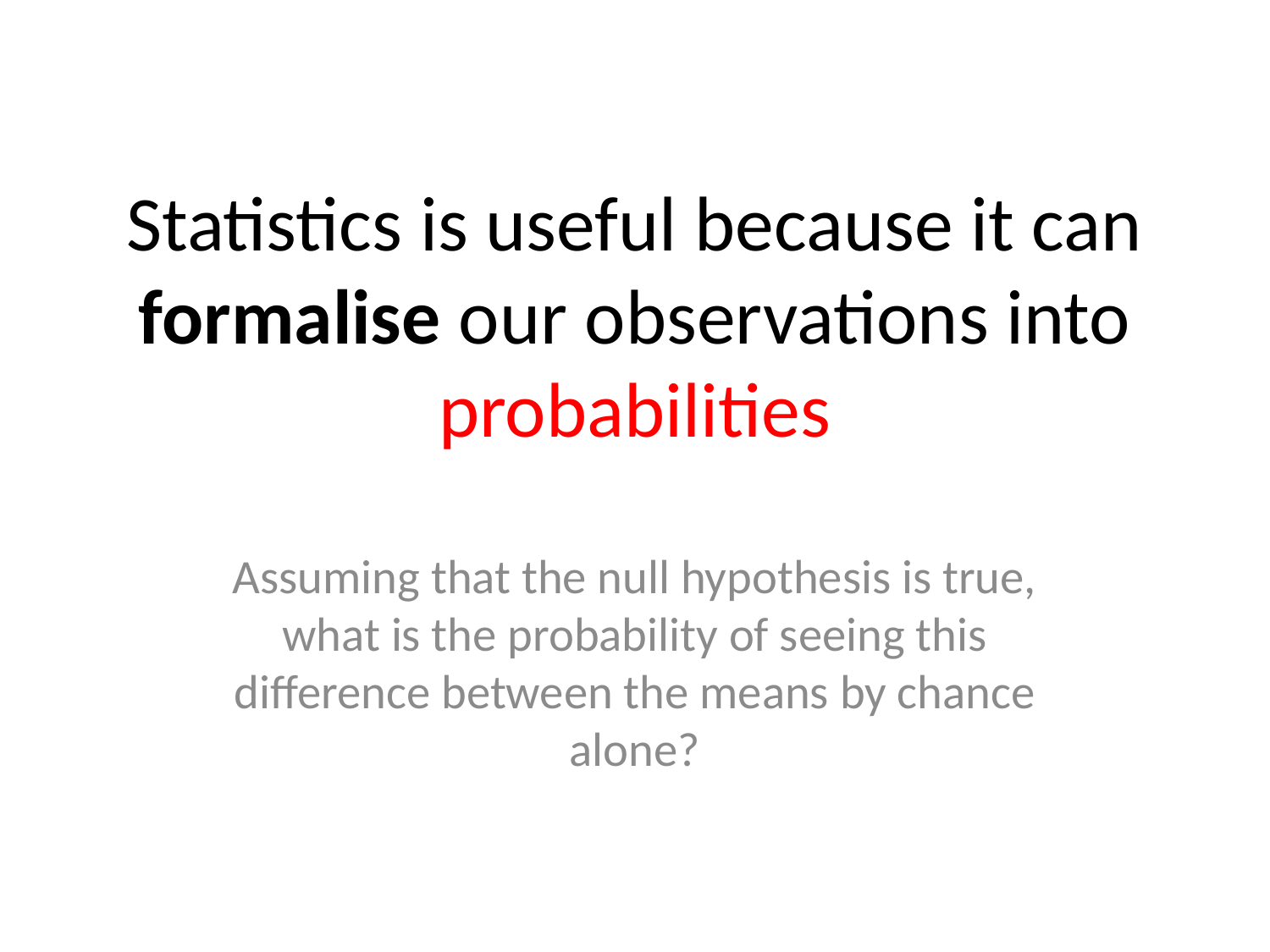

# Statistics is useful because it can formalise our observations into probabilities
Assuming that the null hypothesis is true, what is the probability of seeing this difference between the means by chance alone?